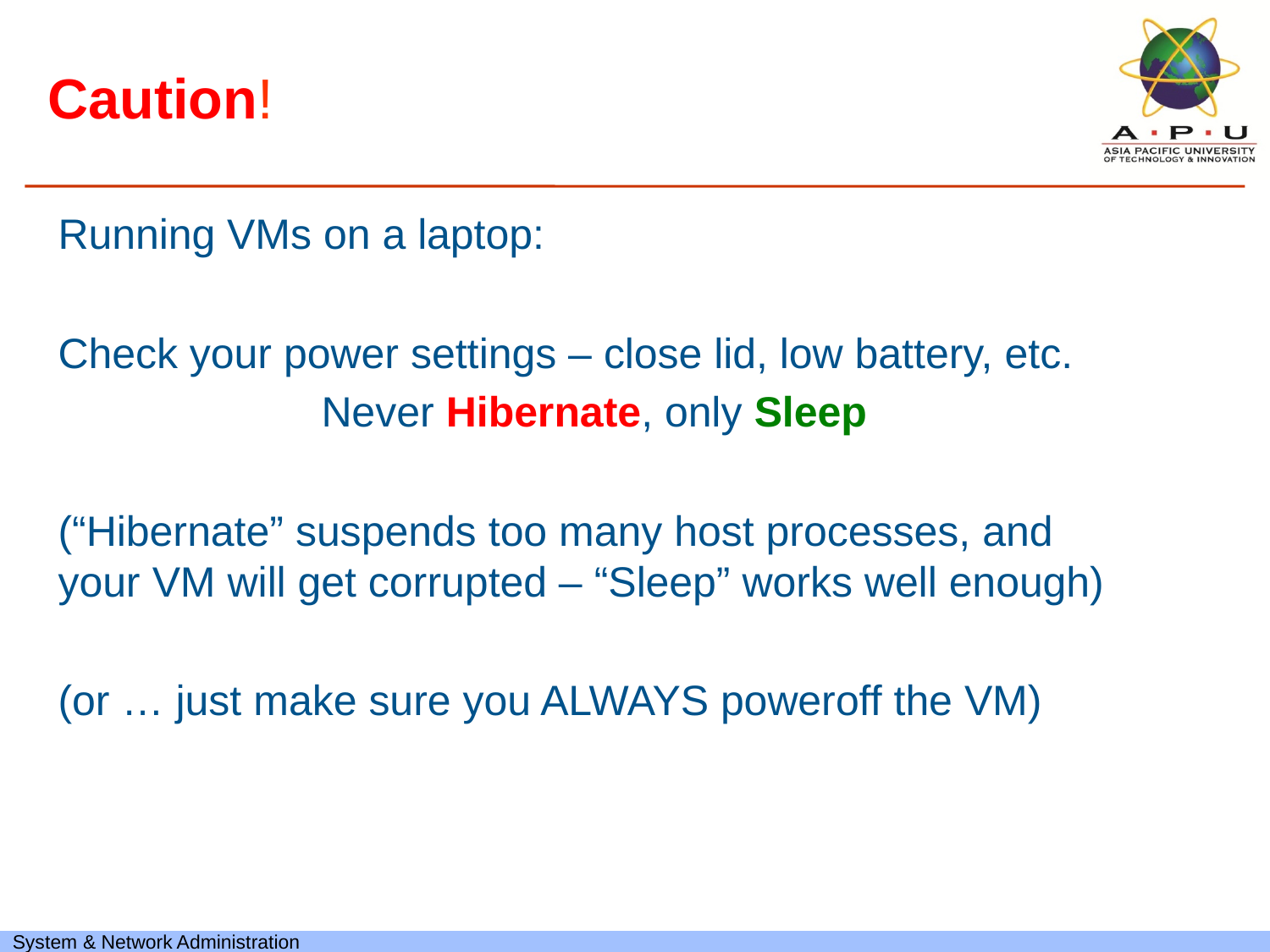

# Caution!
Running VMs on a laptop:

Check your power settings – close lid, low battery, etc.
Never Hibernate, only Sleep

(“Hibernate” suspends too many host processes, and your VM will get corrupted – “Sleep” works well enough)

(or … just make sure you ALWAYS poweroff the VM)